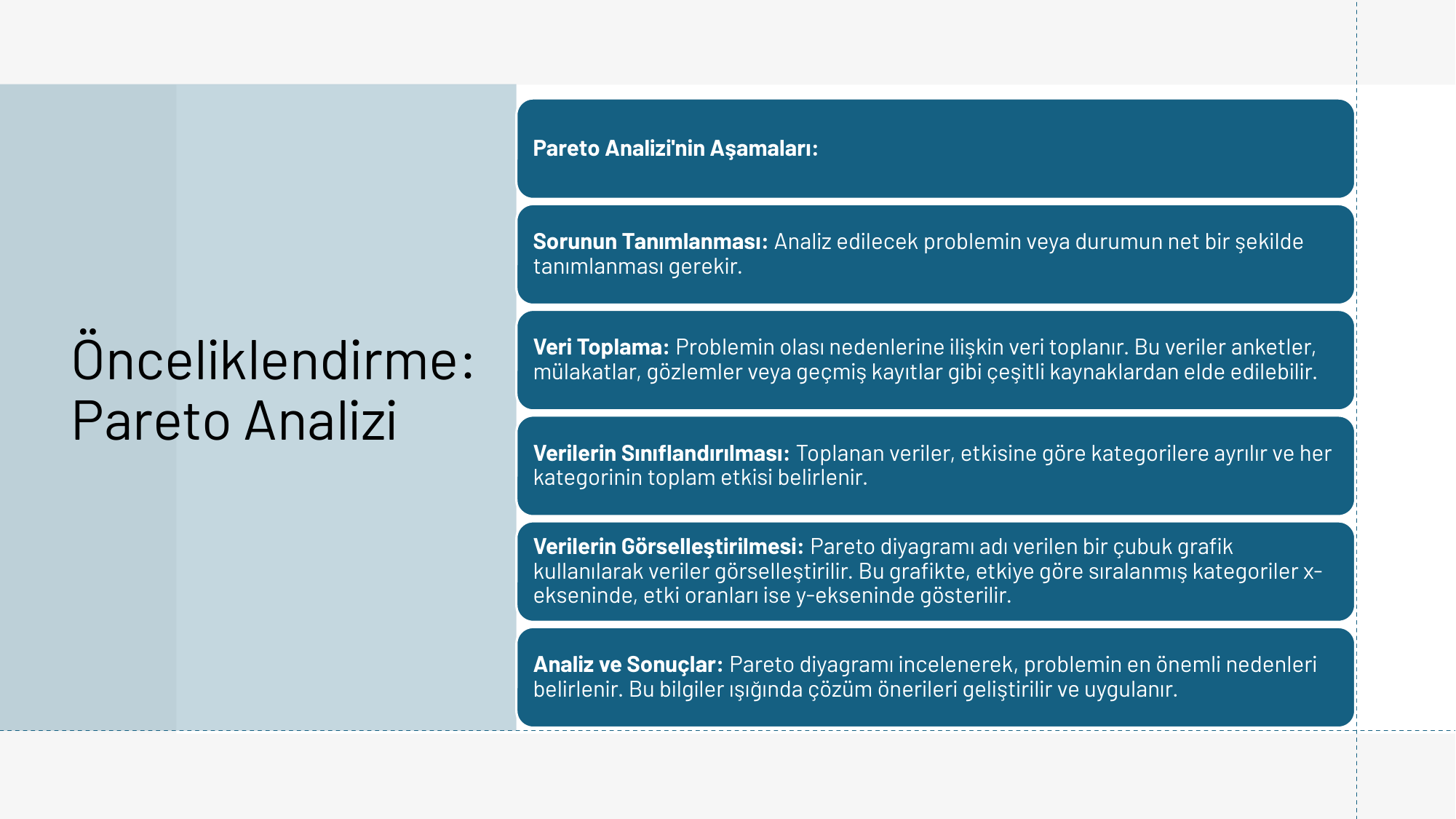

# Önceliklendirme: Pareto Analizi

Pareto Analizi'nin Aşamaları:
Sorunun Tanımlanması: Analiz edilecek problemin veya durumun net bir şekilde tanımlanması gerekir.
Veri Toplama: Problemin olası nedenlerine ilişkin veri toplanır. Bu veriler anketler, mülakatlar, gözlemler veya geçmiş kayıtlar gibi çeşitli kaynaklardan elde edilebilir.
Verilerin Sınıflandırılması: Toplanan veriler, etkisine göre kategorilere ayrılır ve her kategorinin toplam etkisi belirlenir.
Verilerin Görselleştirilmesi: Pareto diyagramı adı verilen bir çubuk grafik kullanılarak veriler görselleştirilir. Bu grafikte, etkiye göre sıralanmış kategoriler x-ekseninde, etki oranları ise y-ekseninde gösterilir.
Analiz ve Sonuçlar: Pareto diyagramı incelenerek, problemin en önemli nedenleri belirlenir. Bu bilgiler ışığında çözüm önerileri geliştirilir ve uygulanır.